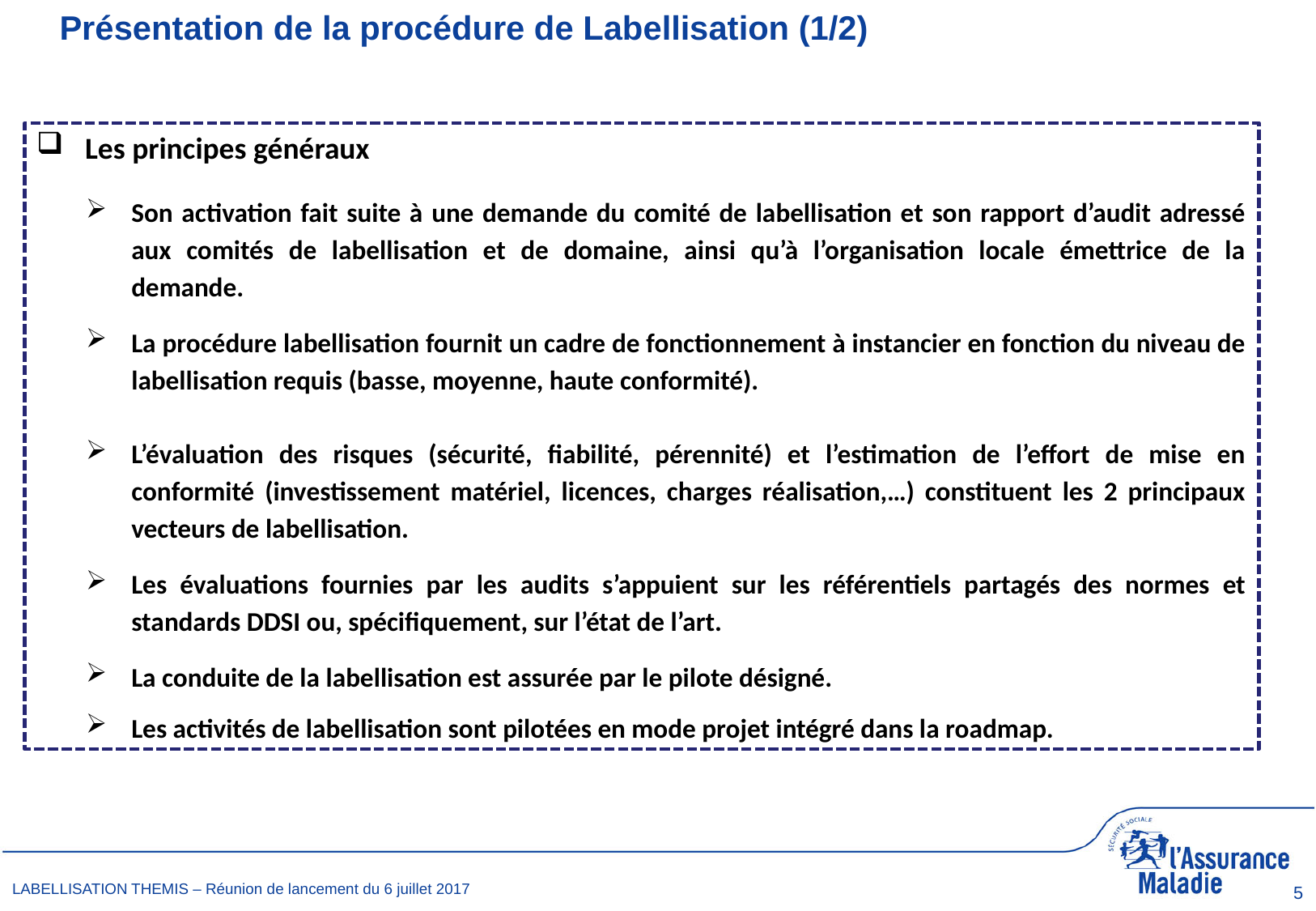

Présentation de la procédure de Labellisation (1/2)
Les principes généraux

Son activation fait suite à une demande du comité de labellisation et son rapport d’audit adressé aux comités de labellisation et de domaine, ainsi qu’à l’organisation locale émettrice de la demande.

La procédure labellisation fournit un cadre de fonctionnement à instancier en fonction du niveau de labellisation requis (basse, moyenne, haute conformité).

L’évaluation des risques (sécurité, fiabilité, pérennité) et l’estimation de l’effort de mise en conformité (investissement matériel, licences, charges réalisation,…) constituent les 2 principaux vecteurs de labellisation.

Les évaluations fournies par les audits s’appuient sur les référentiels partagés des normes et standards DDSI ou, spécifiquement, sur l’état de l’art.

La conduite de la labellisation est assurée par le pilote désigné.

Les activités de labellisation sont pilotées en mode projet intégré dans la roadmap.

5